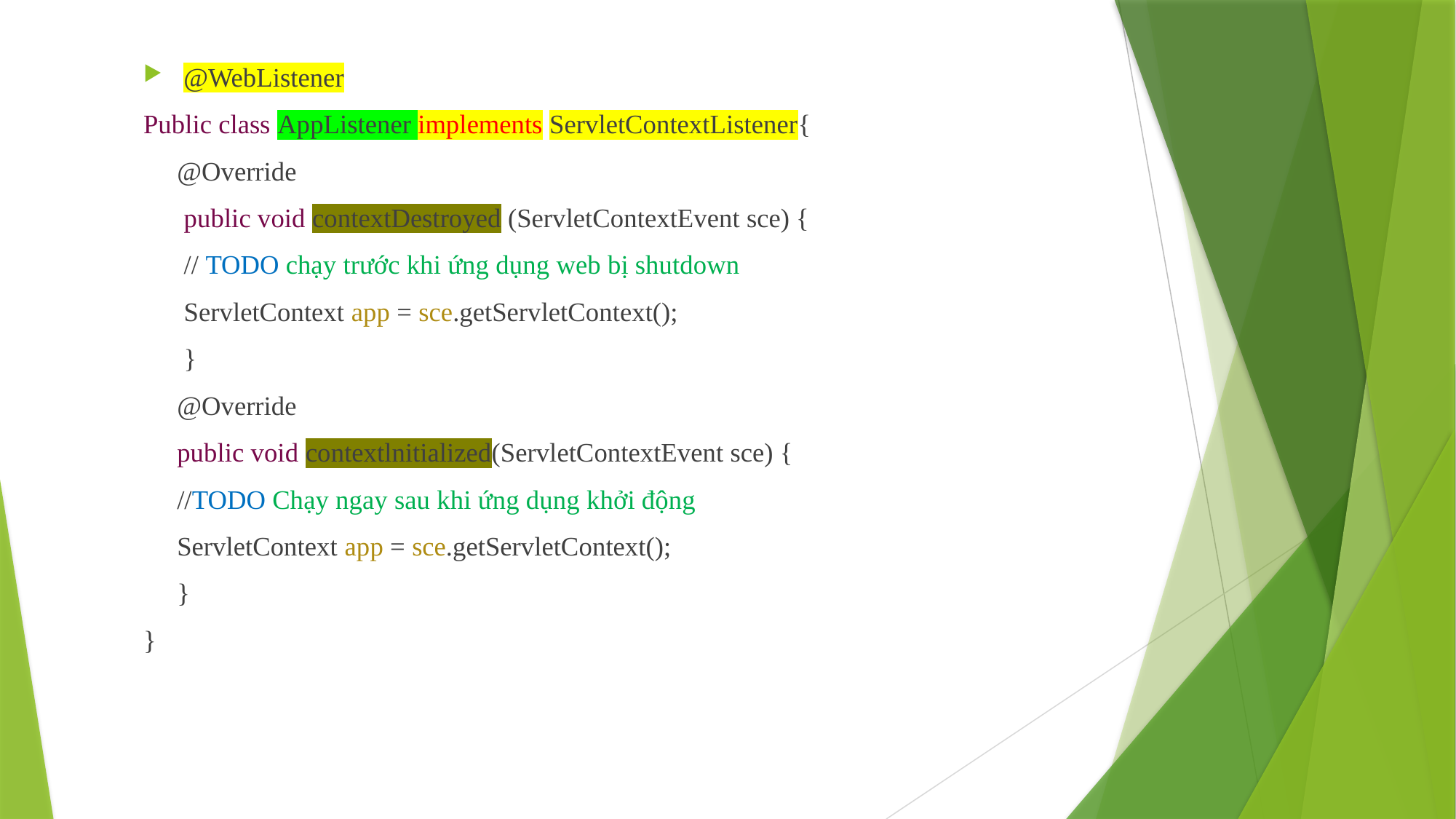

@WebListener
Public class AppListener implements ServletContextListener{
     @Override
      public void contextDestroyed (ServletContextEvent sce) {
      // TODO chạy trước khi ứng dụng web bị shutdown
      ServletContext app = sce.getServletContext();
      }
     @Override
     public void contextlnitialized(ServletContextEvent sce) {
     //TODO Chạy ngay sau khi ứng dụng khởi động
     ServletContext app = sce.getServletContext();
     }
}